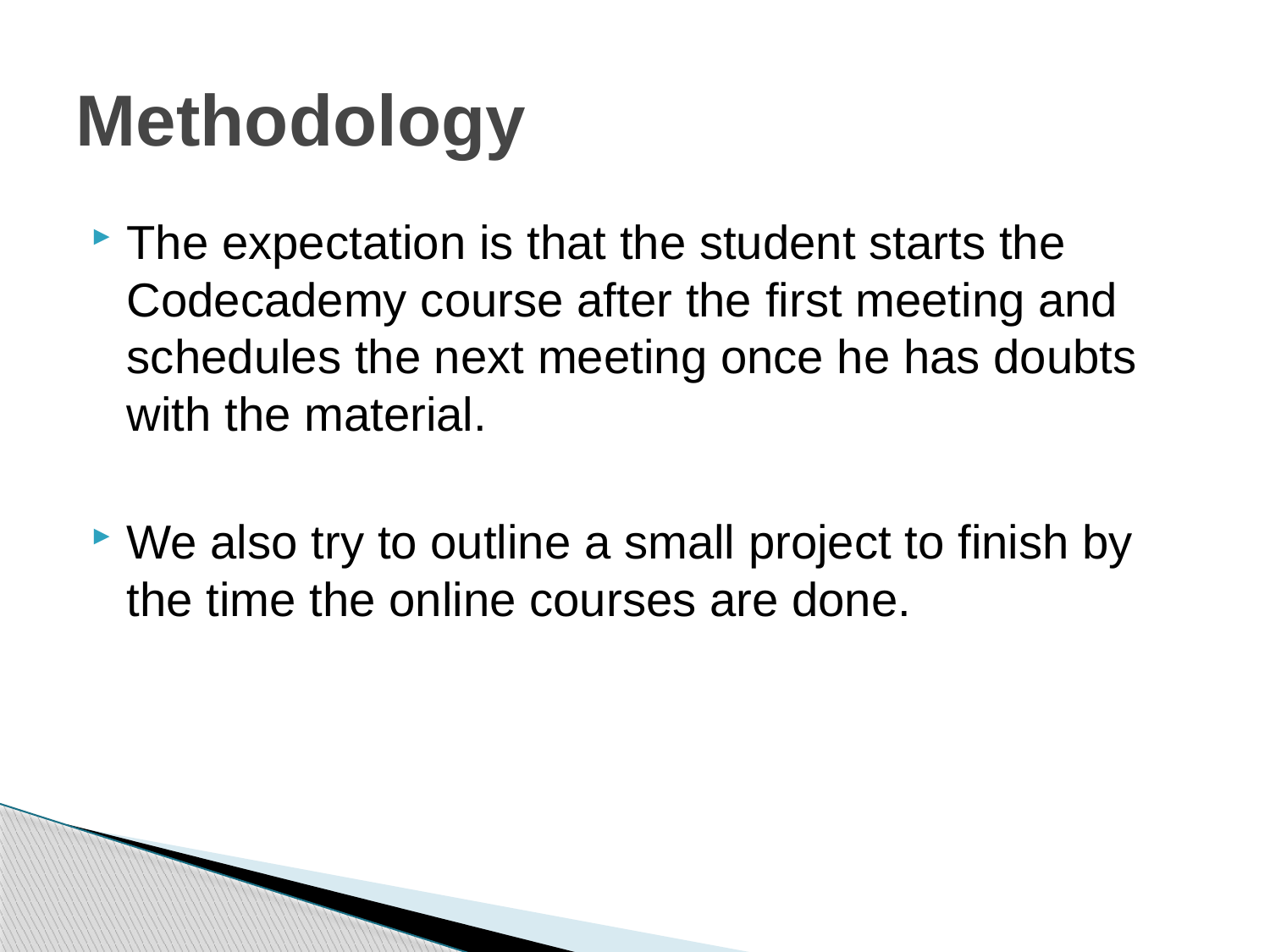

# Methodology
The expectation is that the student starts the Codecademy course after the first meeting and schedules the next meeting once he has doubts with the material.

We also try to outline a small project to finish by the time the online courses are done.